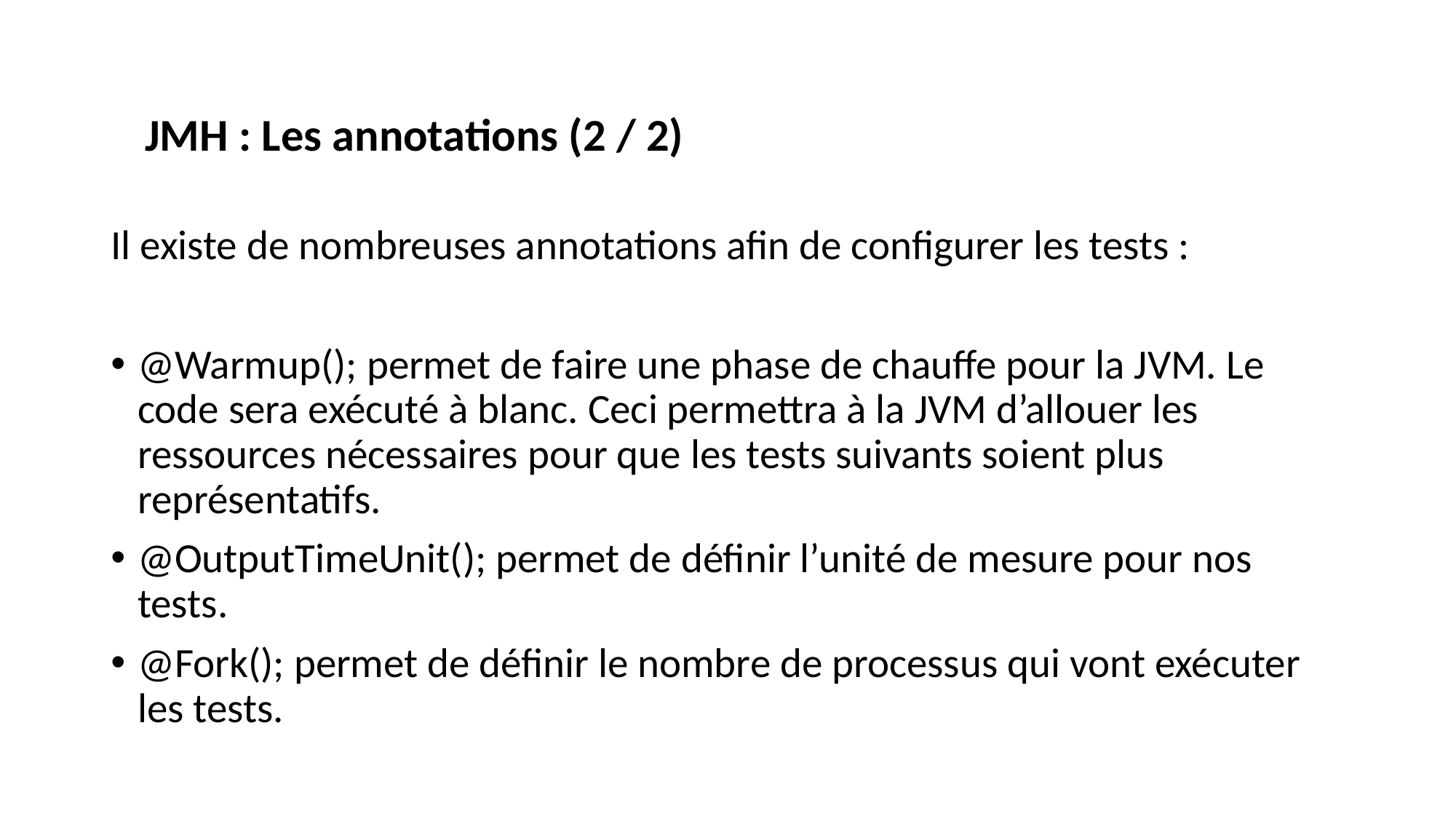

JMH : Les annotations (2 / 2)
Il existe de nombreuses annotations afin de configurer les tests :

@Warmup(); permet de faire une phase de chauffe pour la JVM. Le code sera exécuté à blanc. Ceci permettra à la JVM d’allouer les ressources nécessaires pour que les tests suivants soient plus représentatifs.
@OutputTimeUnit(); permet de définir l’unité de mesure pour nos tests.
@Fork(); permet de définir le nombre de processus qui vont exécuter les tests.